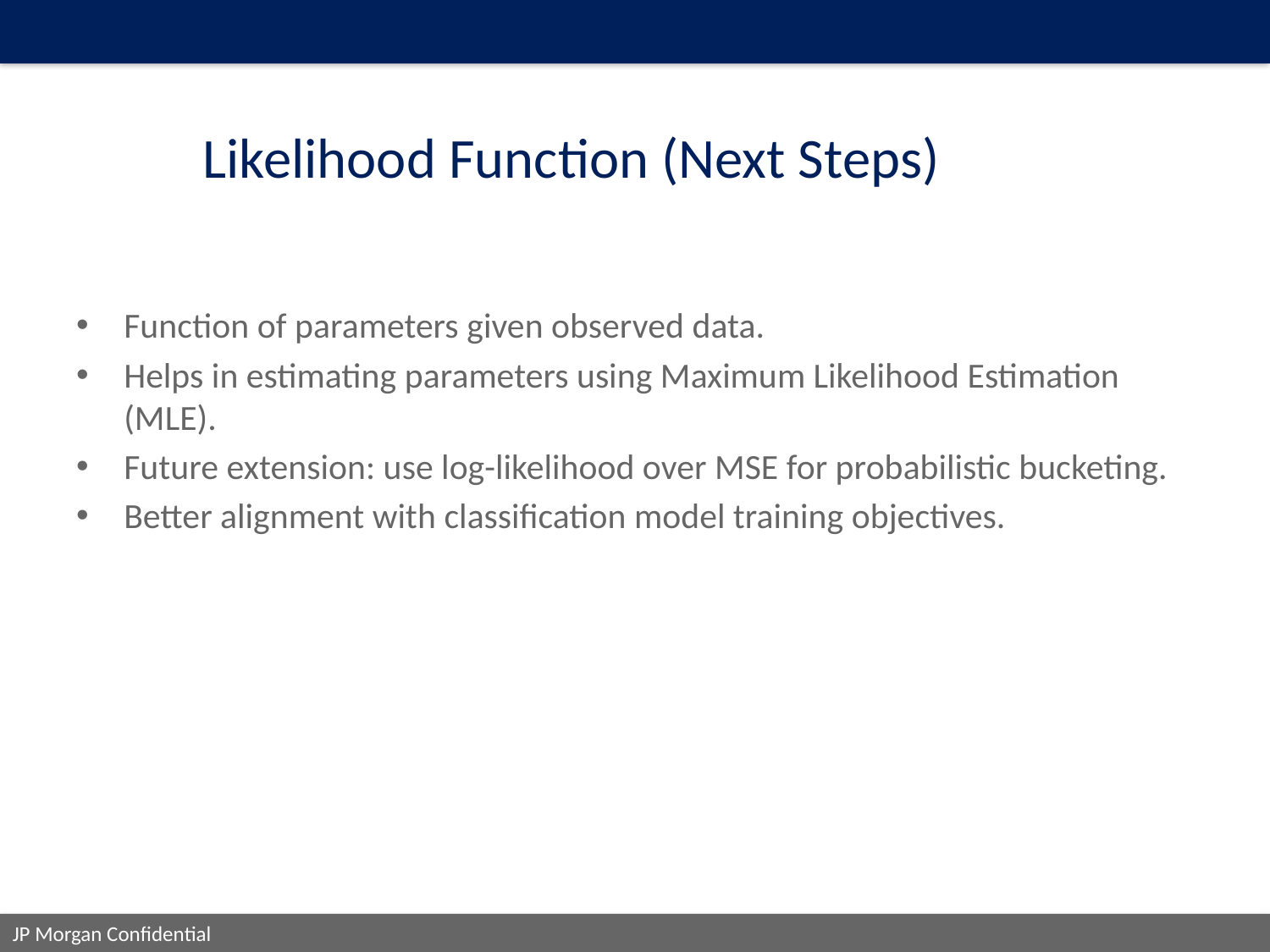

# Likelihood Function (Next Steps)

Function of parameters given observed data.
Helps in estimating parameters using Maximum Likelihood Estimation (MLE).
Future extension: use log-likelihood over MSE for probabilistic bucketing.
Better alignment with classification model training objectives.
JP Morgan Confidential